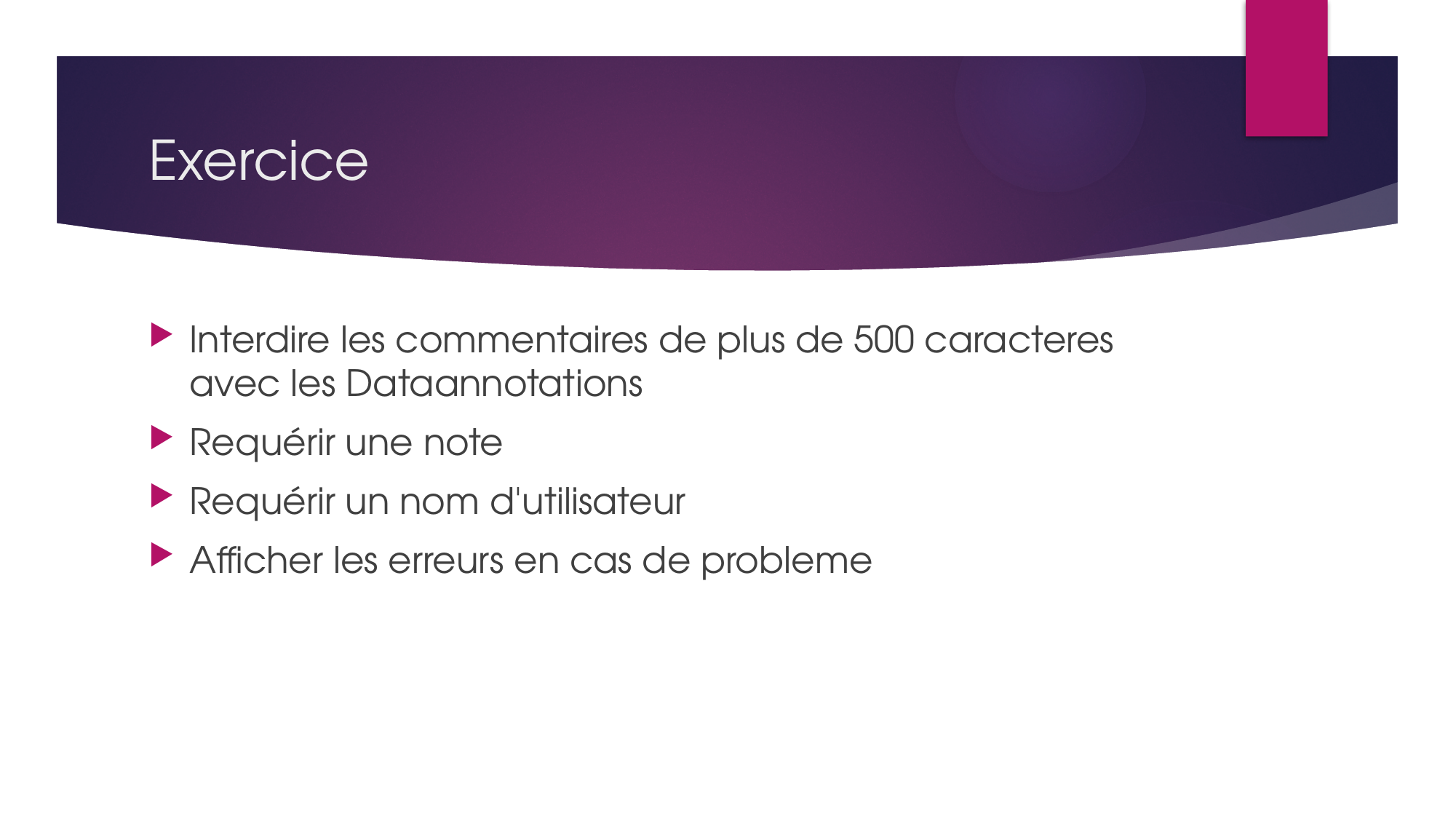

# Exercice
Interdire les commentaires de plus de 500 caracteres avec les Dataannotations
Requérir une note
Requérir un nom d'utilisateur
Afficher les erreurs en cas de probleme